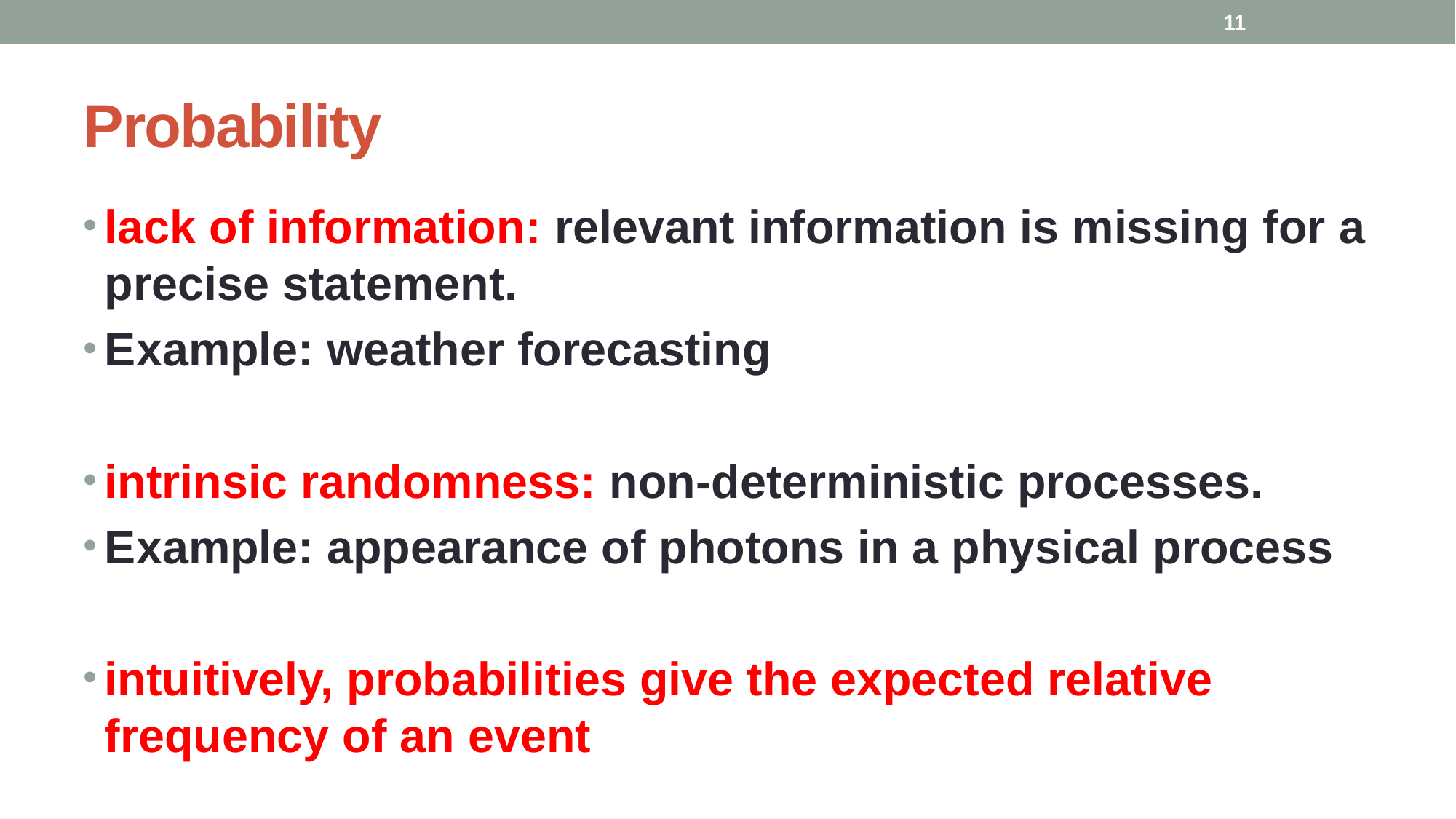

11
# Probability
lack of information: relevant information is missing for a precise statement.
Example: weather forecasting

intrinsic randomness: non-deterministic processes.
Example: appearance of photons in a physical process

intuitively, probabilities give the expected relative frequency of an event